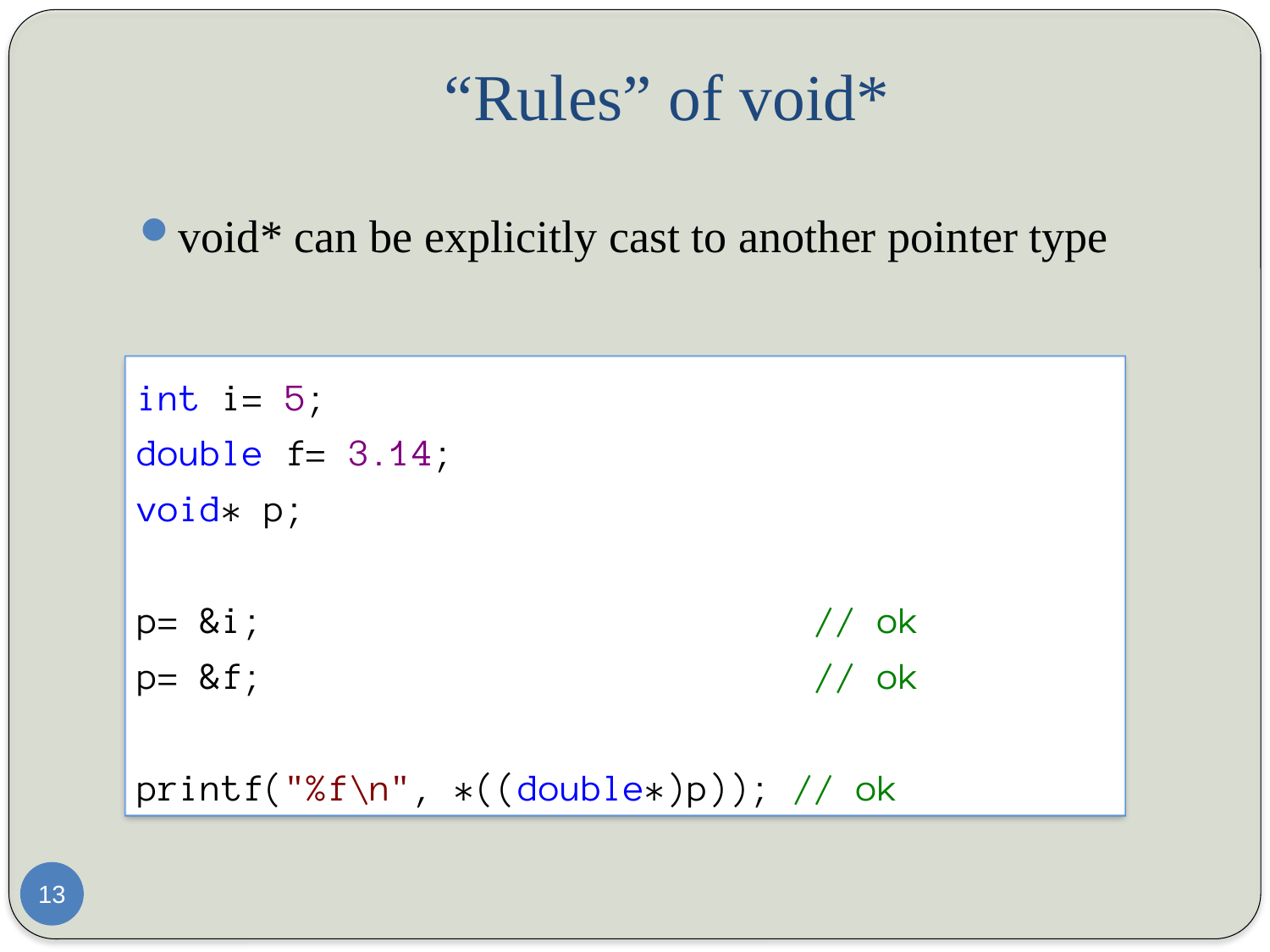

# “Rules” of void*
void* can be explicitly cast to another pointer type
int i= 5;
double f= 3.14;
void* p;
p= &i;				  // ok
p= &f; 				  // ok
printf("%f\n", *((double*)p)); // ok
13